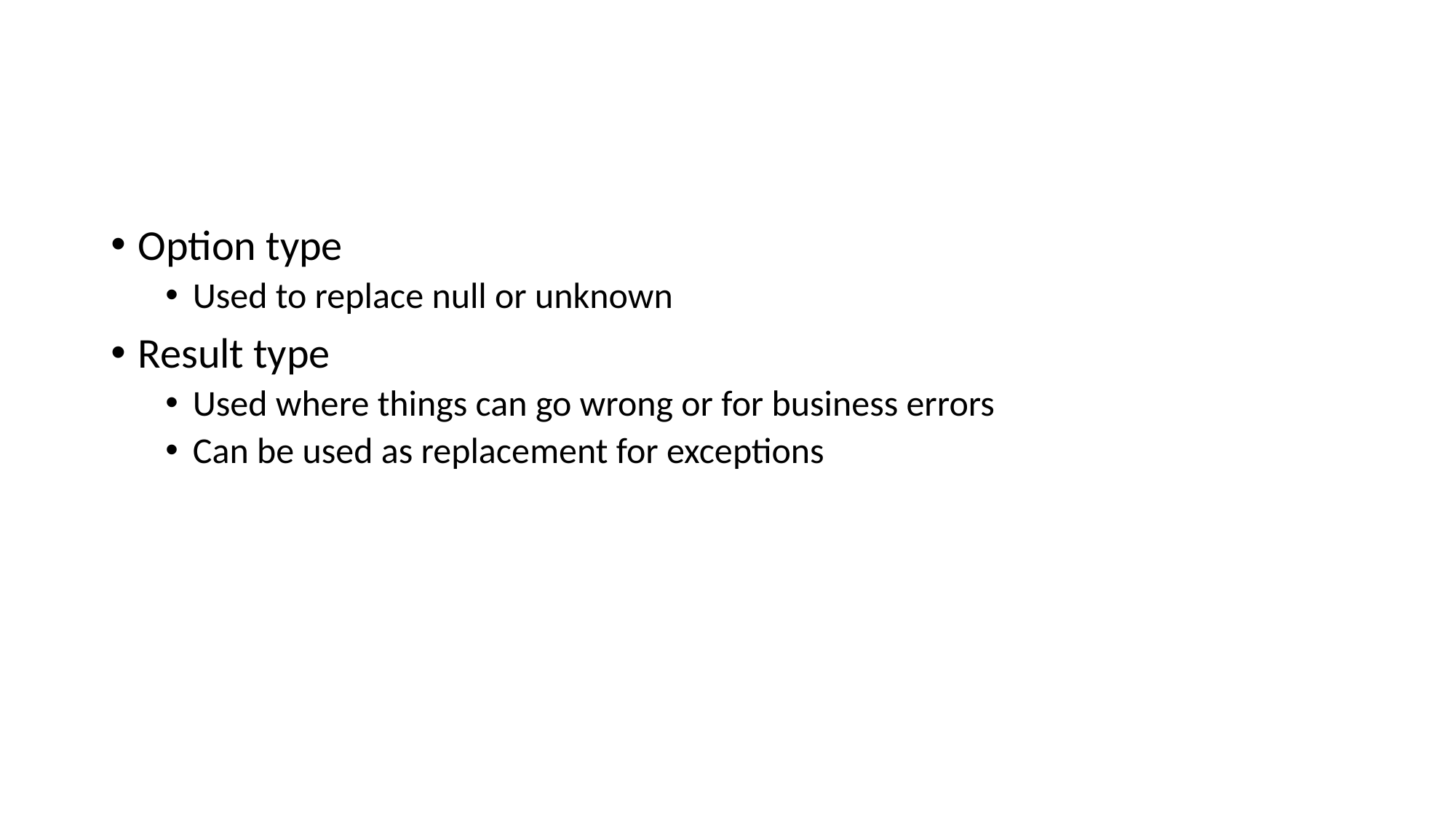

Option type
Used to replace null or unknown
Result type
Used where things can go wrong or for business errors
Can be used as replacement for exceptions